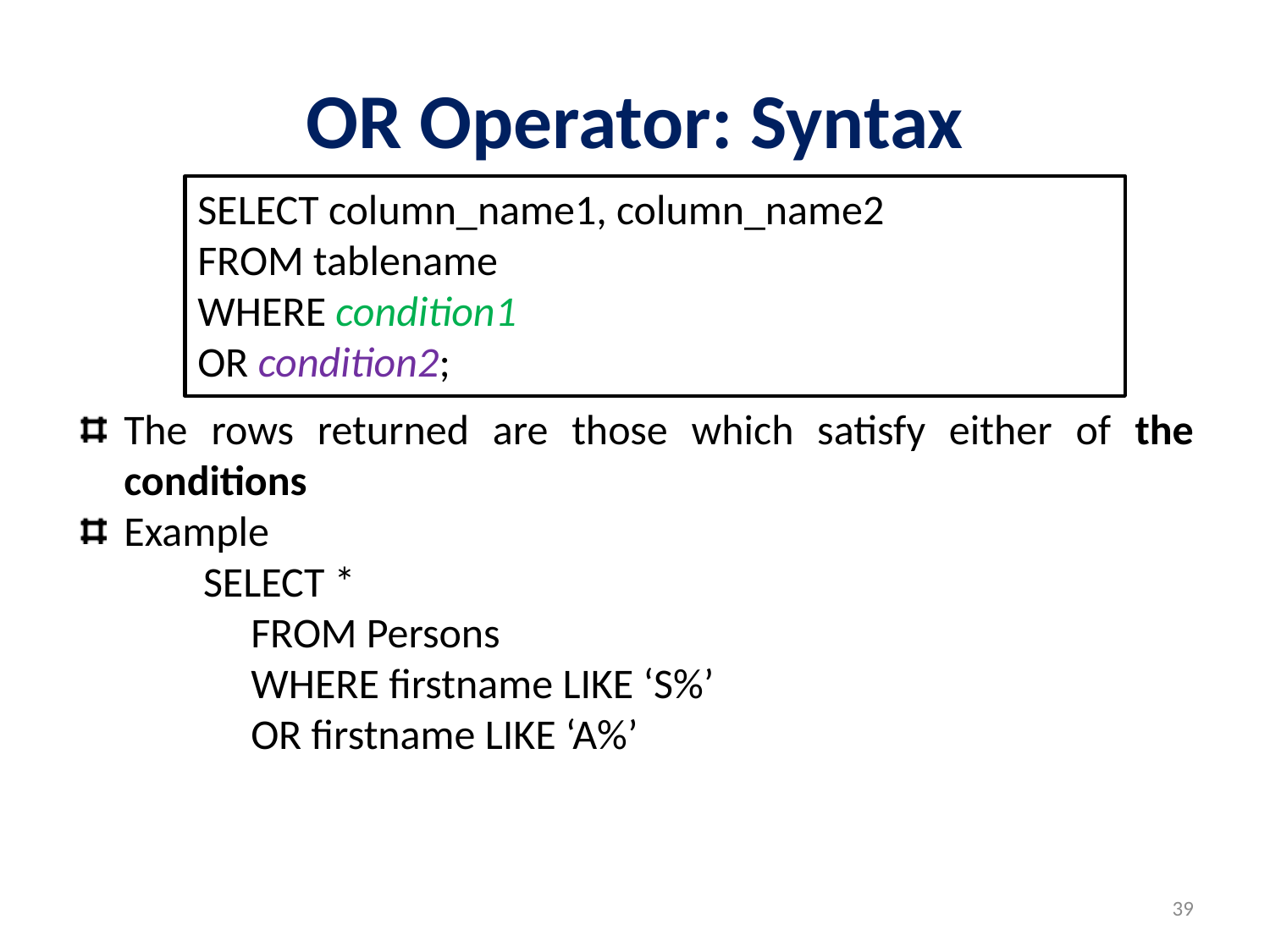

# OR Operator: Syntax
SELECT column_name1, column_name2
FROM tablename
WHERE condition1
OR condition2;
The rows returned are those which satisfy either of the conditions
Example
	SELECT *
		FROM Persons
		WHERE firstname LIKE ‘S%’
		OR firstname LIKE ‘A%’

39